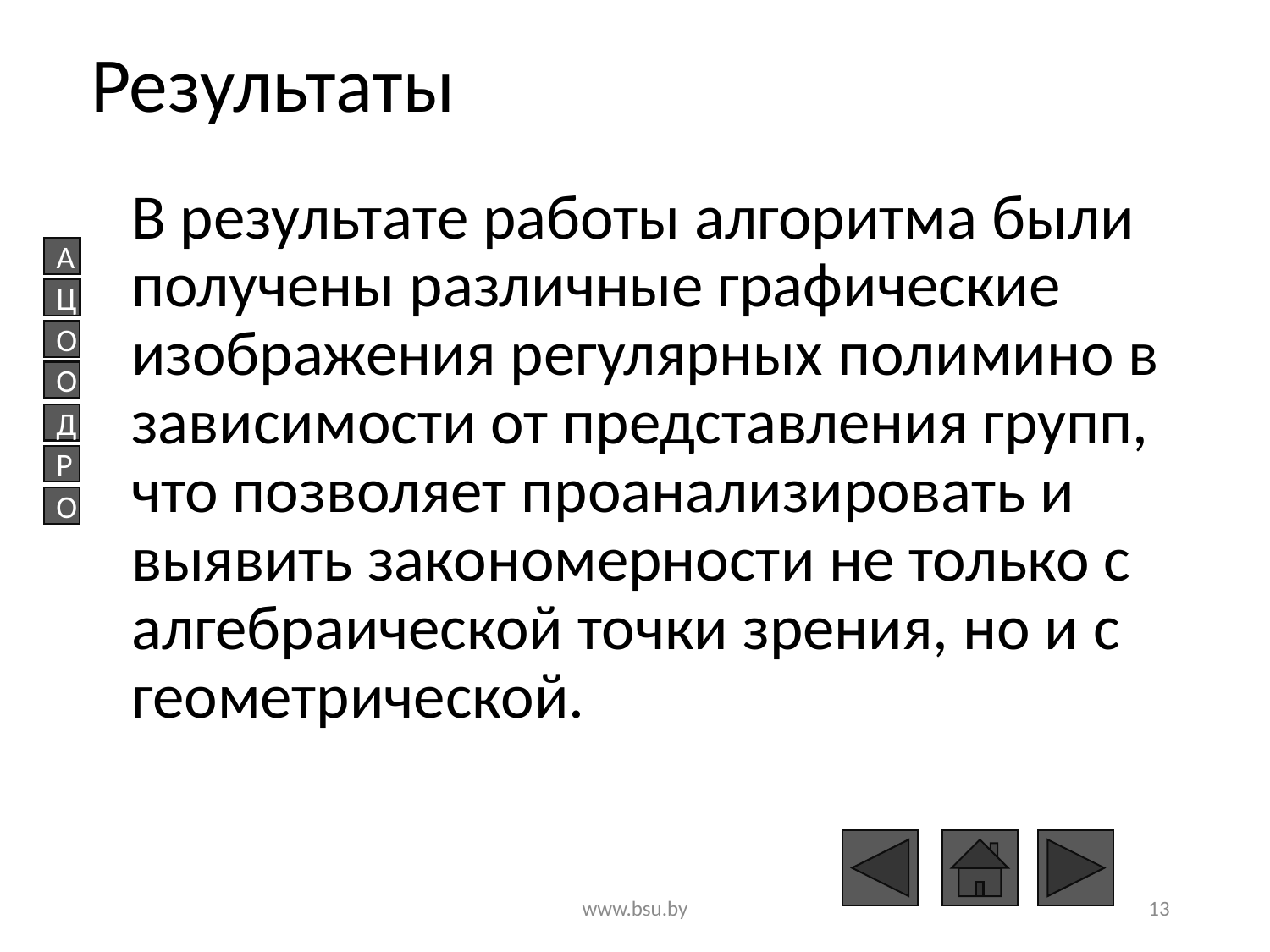

# Результаты
В результате работы алгоритма были получены различные графические изображения регулярных полимино в зависимости от представления групп, что позволяет проанализировать и выявить закономерности не только с алгебраической точки зрения, но и с геометрической.
А
Ц
О
О
Д
Р
О

www.bsu.by
13